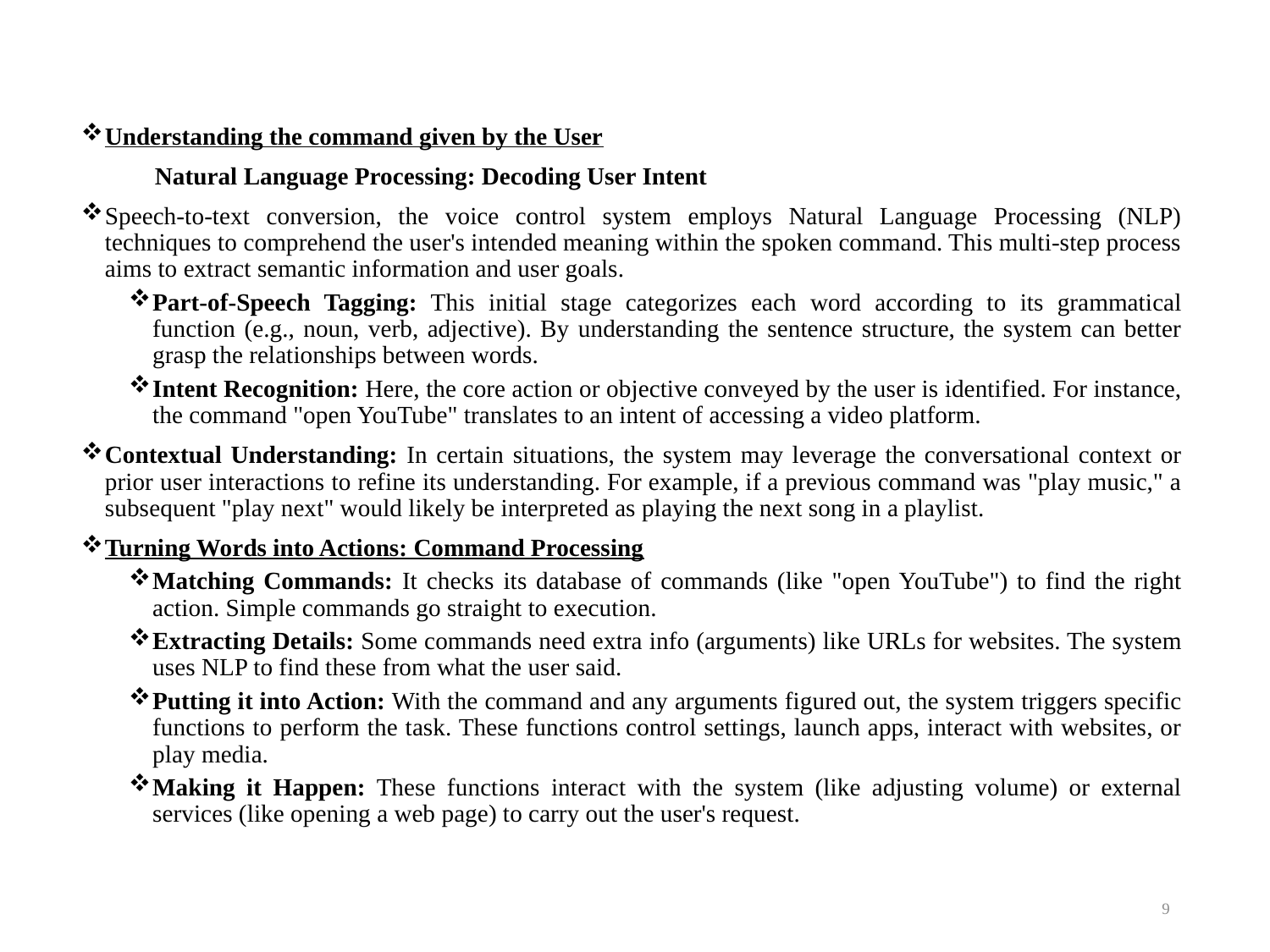

Understanding the command given by the User
            Natural Language Processing: Decoding User Intent
Speech-to-text conversion, the voice control system employs Natural Language Processing (NLP) techniques to comprehend the user's intended meaning within the spoken command. This multi-step process aims to extract semantic information and user goals.
Part-of-Speech Tagging: This initial stage categorizes each word according to its grammatical function (e.g., noun, verb, adjective). By understanding the sentence structure, the system can better grasp the relationships between words.
Intent Recognition: Here, the core action or objective conveyed by the user is identified. For instance, the command "open YouTube" translates to an intent of accessing a video platform.
Contextual Understanding: In certain situations, the system may leverage the conversational context or prior user interactions to refine its understanding. For example, if a previous command was "play music," a subsequent "play next" would likely be interpreted as playing the next song in a playlist.
Turning Words into Actions: Command Processing
Matching Commands: It checks its database of commands (like "open YouTube") to find the right action. Simple commands go straight to execution.
Extracting Details: Some commands need extra info (arguments) like URLs for websites. The system uses NLP to find these from what the user said.
Putting it into Action: With the command and any arguments figured out, the system triggers specific functions to perform the task. These functions control settings, launch apps, interact with websites, or play media.
Making it Happen: These functions interact with the system (like adjusting volume) or external services (like opening a web page) to carry out the user's request.

9